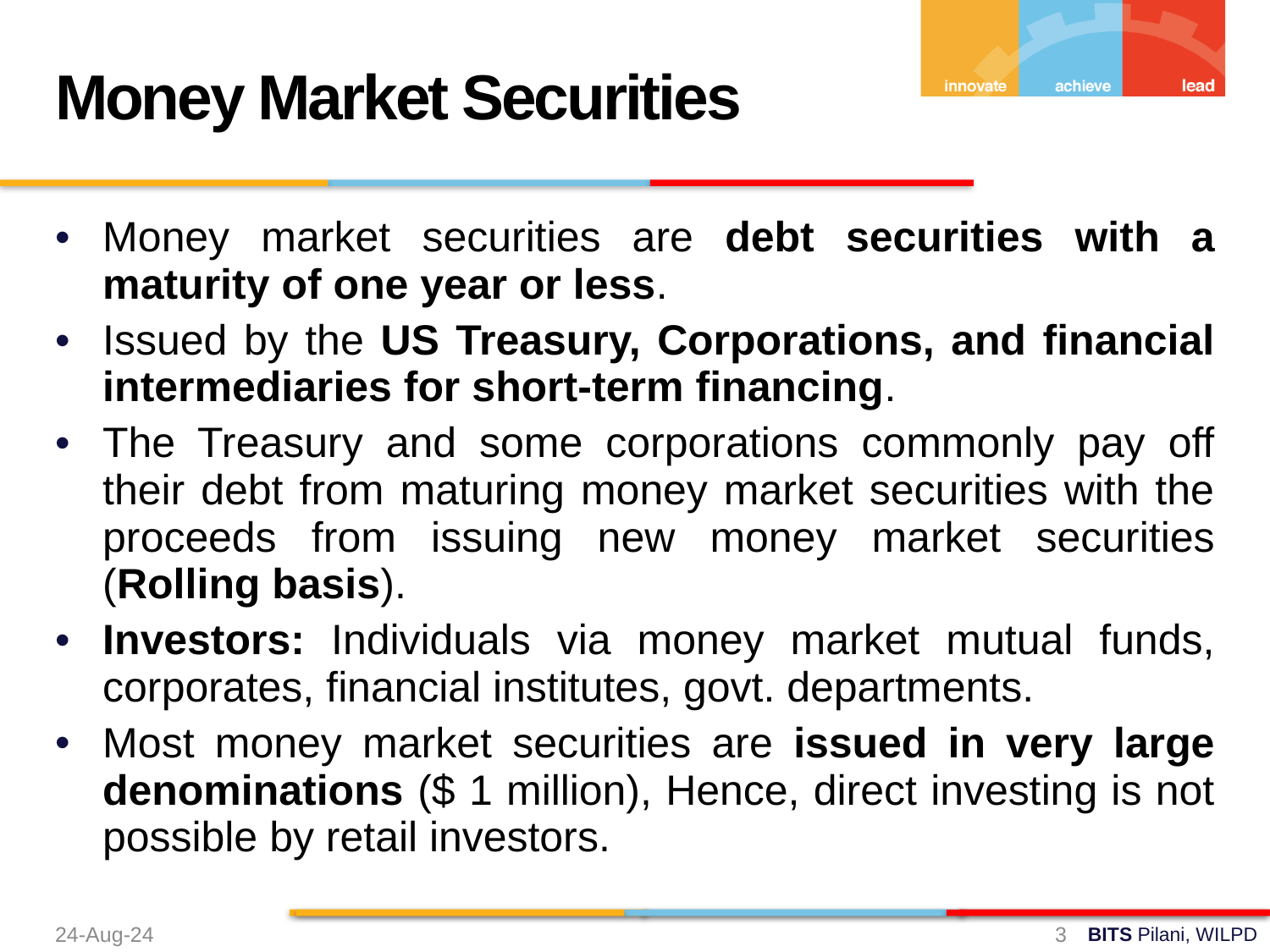

Money Market Securities
Money market securities are debt securities with a maturity of one year or less.
Issued by the US Treasury, Corporations, and financial intermediaries for short-term financing.
The Treasury and some corporations commonly pay off their debt from maturing money market securities with the proceeds from issuing new money market securities (Rolling basis).
Investors: Individuals via money market mutual funds, corporates, financial institutes, govt. departments.
Most money market securities are issued in very large denominations ($ 1 million), Hence, direct investing is not possible by retail investors.

24-Aug-24
3